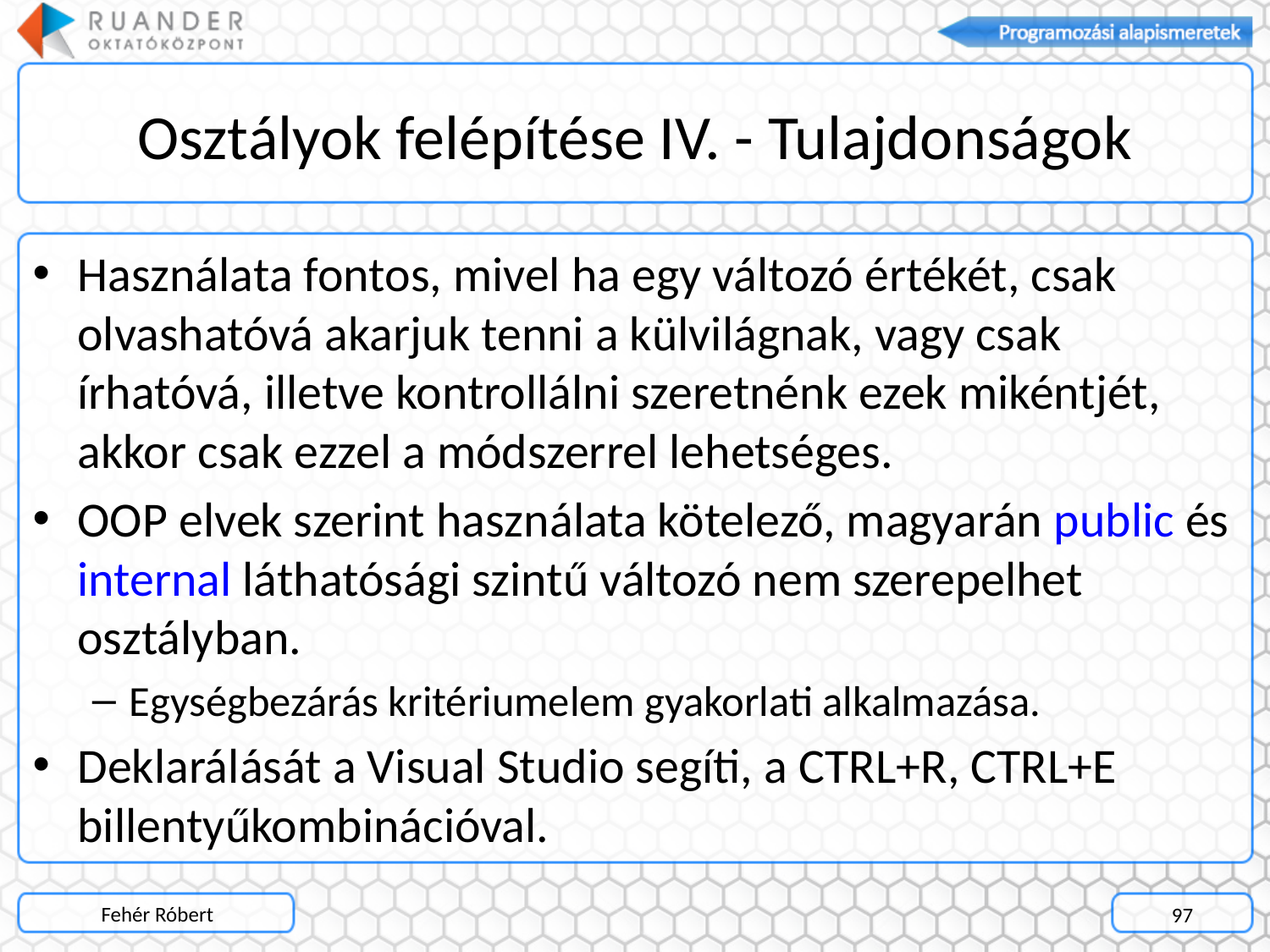

# Osztályok felépítése IV. - Tulajdonságok
Használata fontos, mivel ha egy változó értékét, csak olvashatóvá akarjuk tenni a külvilágnak, vagy csak írhatóvá, illetve kontrollálni szeretnénk ezek mikéntjét, akkor csak ezzel a módszerrel lehetséges.
OOP elvek szerint használata kötelező, magyarán public és internal láthatósági szintű változó nem szerepelhet osztályban.
Egységbezárás kritériumelem gyakorlati alkalmazása.
Deklarálását a Visual Studio segíti, a CTRL+R, CTRL+E billentyűkombinációval.
Fehér Róbert
97